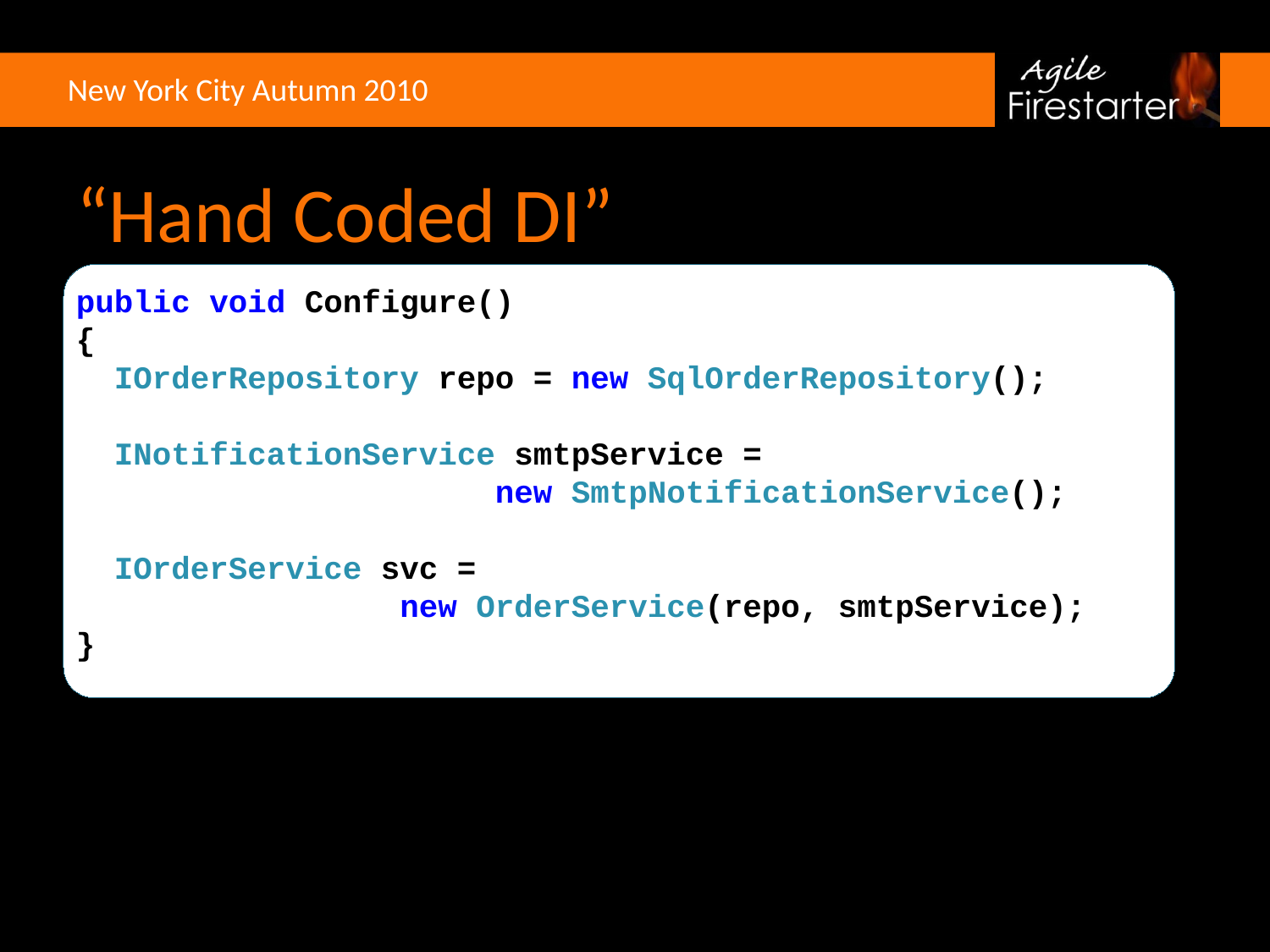

# “Hand Coded DI”

public void Configure()
{
  IOrderRepository repo = new SqlOrderRepository();

  INotificationService smtpService =
                      new SmtpNotificationService();

  IOrderService svc =
                 new OrderService(repo, smtpService);
}